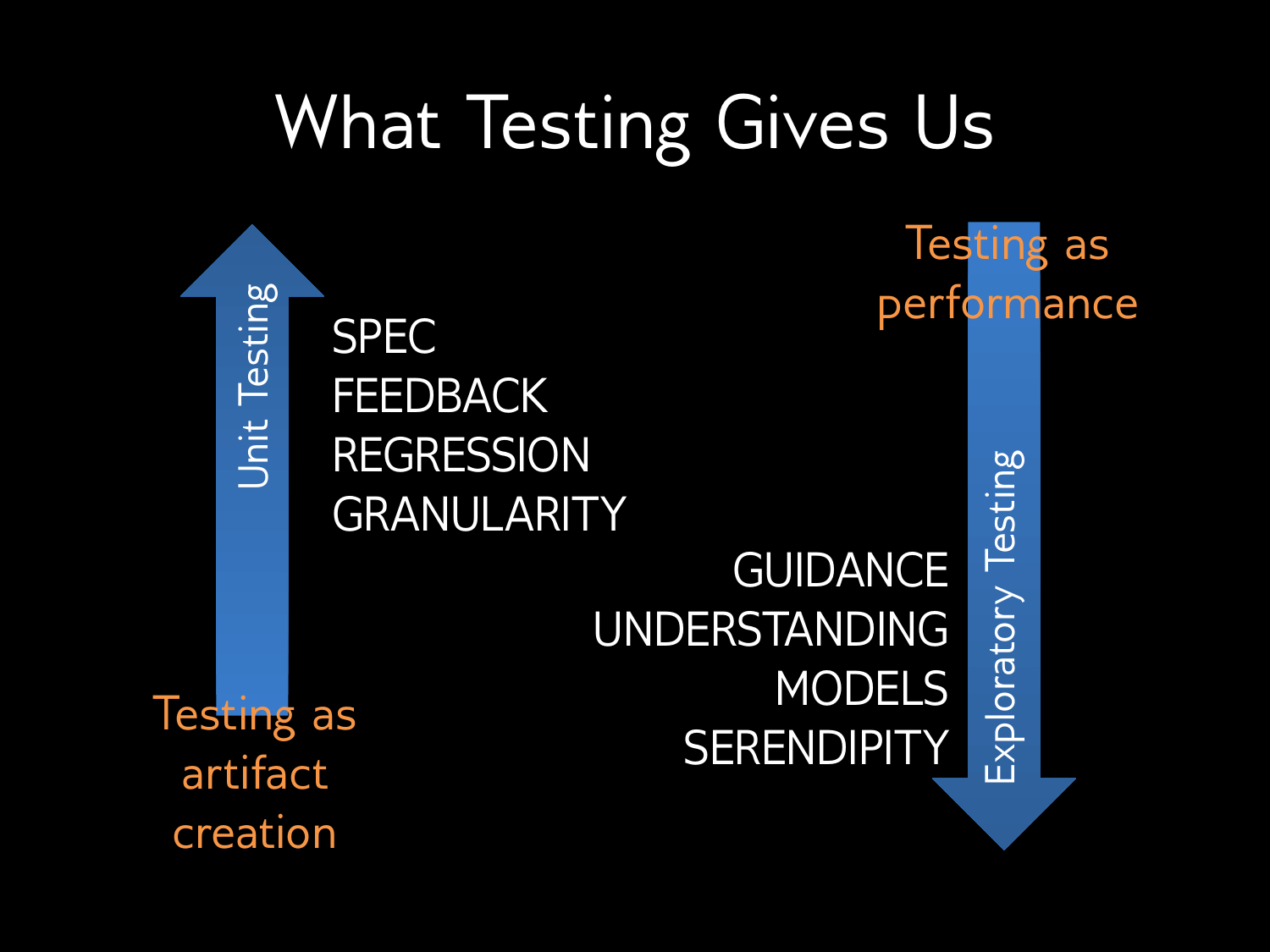

# What Testing Gives Us
Testing as performance

SPEC
FEEDBACK
REGRESSION
GRANULARITY
Unit Testing
GUIDANCE
UNDERSTANDING
MODELS
SERENDIPITY
Exploratory Testing
Testing as artifact creation